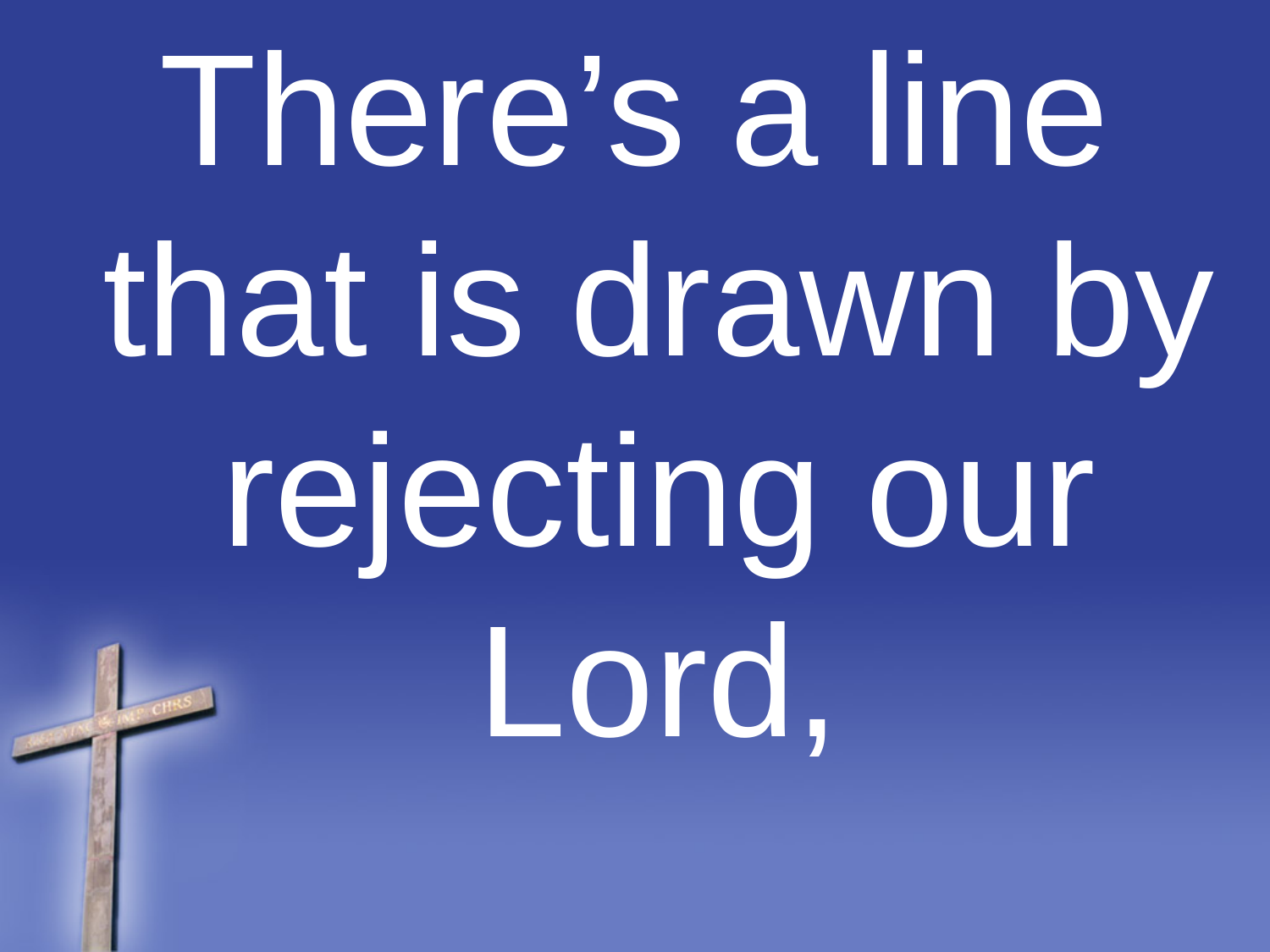

There’s a line that is drawn by rejecting our Lord,